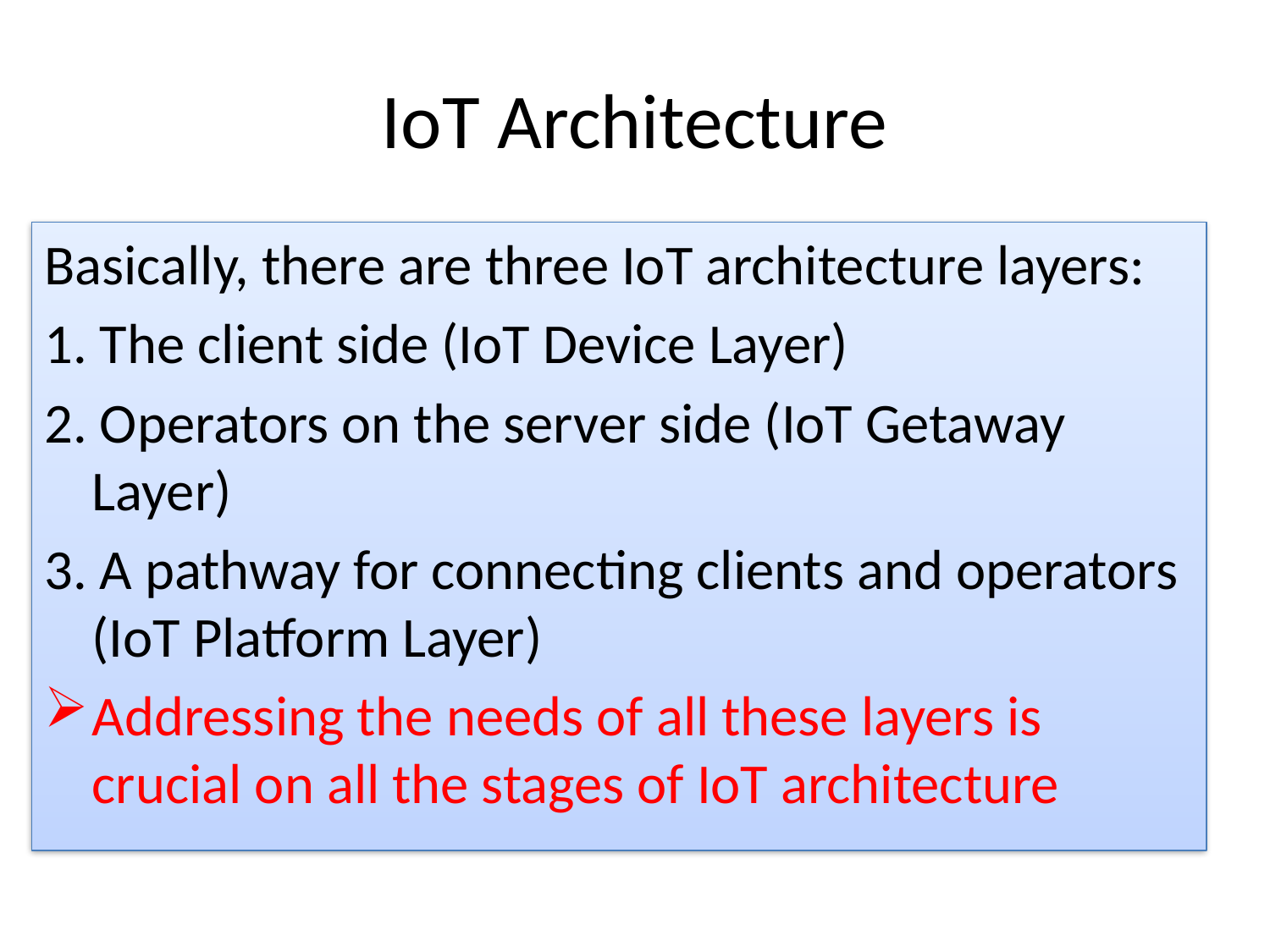

# IoT Architecture
Basically, there are three IoT architecture layers:
1. The client side (IoT Device Layer)
2. Operators on the server side (IoT Getaway Layer)
3. A pathway for connecting clients and operators (IoT Platform Layer)
Addressing the needs of all these layers is crucial on all the stages of IoT architecture